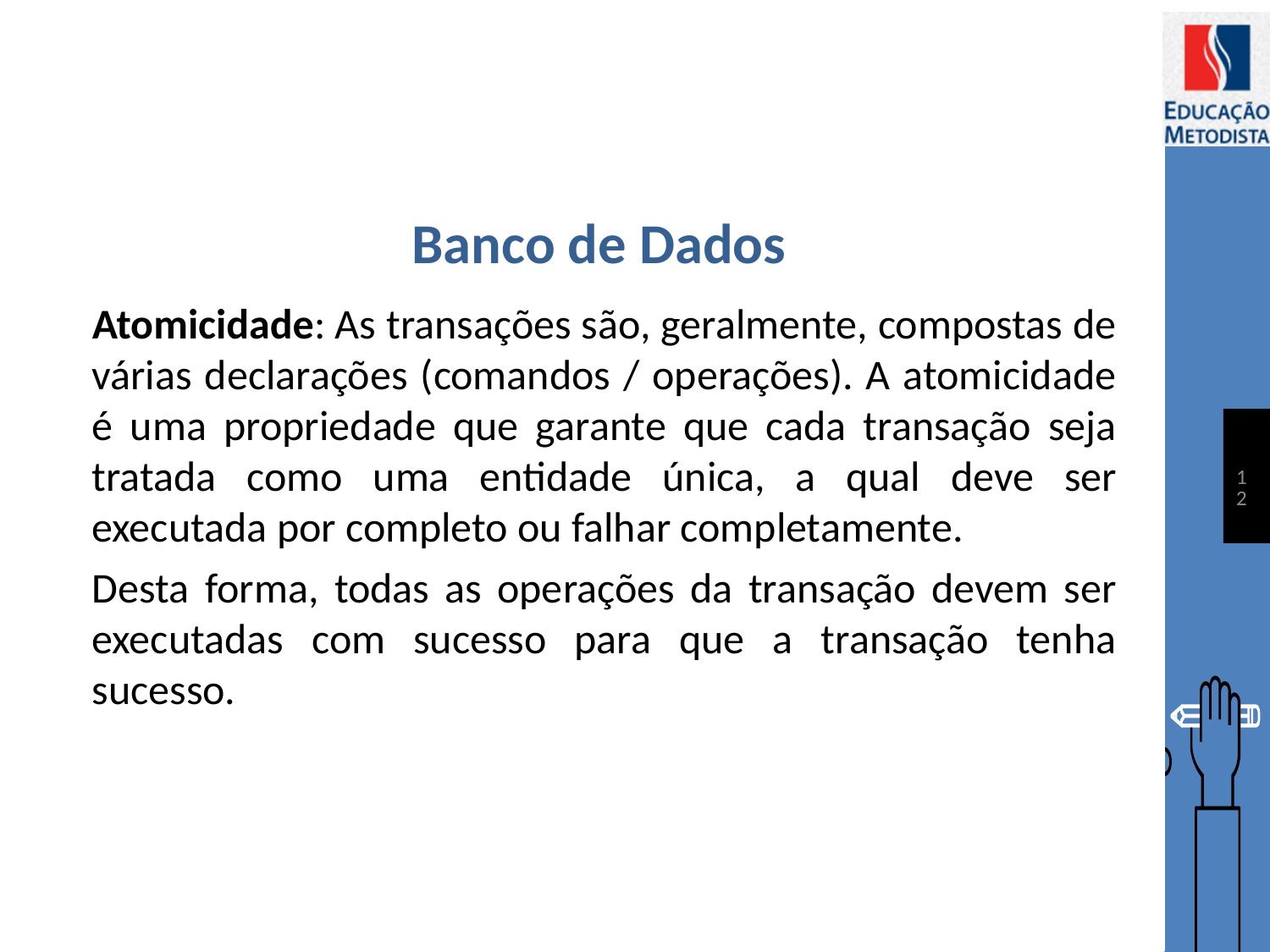

# Banco de Dados
Atomicidade: As transações são, geralmente, compostas de várias declarações (comandos / operações). A atomicidade é uma propriedade que garante que cada transação seja tratada como uma entidade única, a qual deve ser executada por completo ou falhar completamente.
Desta forma, todas as operações da transação devem ser executadas com sucesso para que a transação tenha sucesso.
12